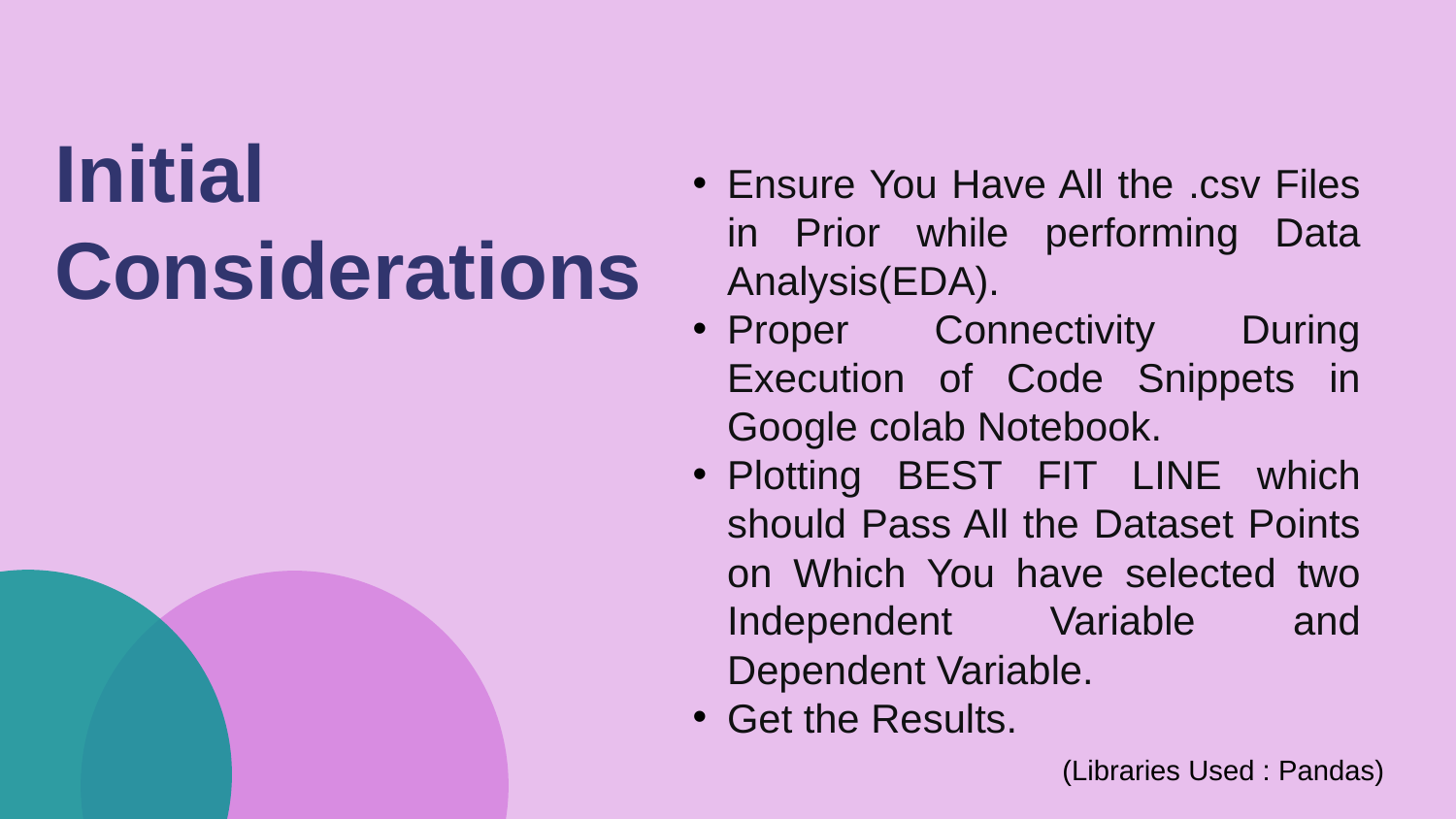

Initial Considerations
Ensure You Have All the .csv Files in Prior while performing Data Analysis(EDA).
Proper Connectivity During Execution of Code Snippets in Google colab Notebook.
Plotting BEST FIT LINE which should Pass All the Dataset Points on Which You have selected two Independent Variable and Dependent Variable.
Get the Results.

(Libraries Used : Pandas)